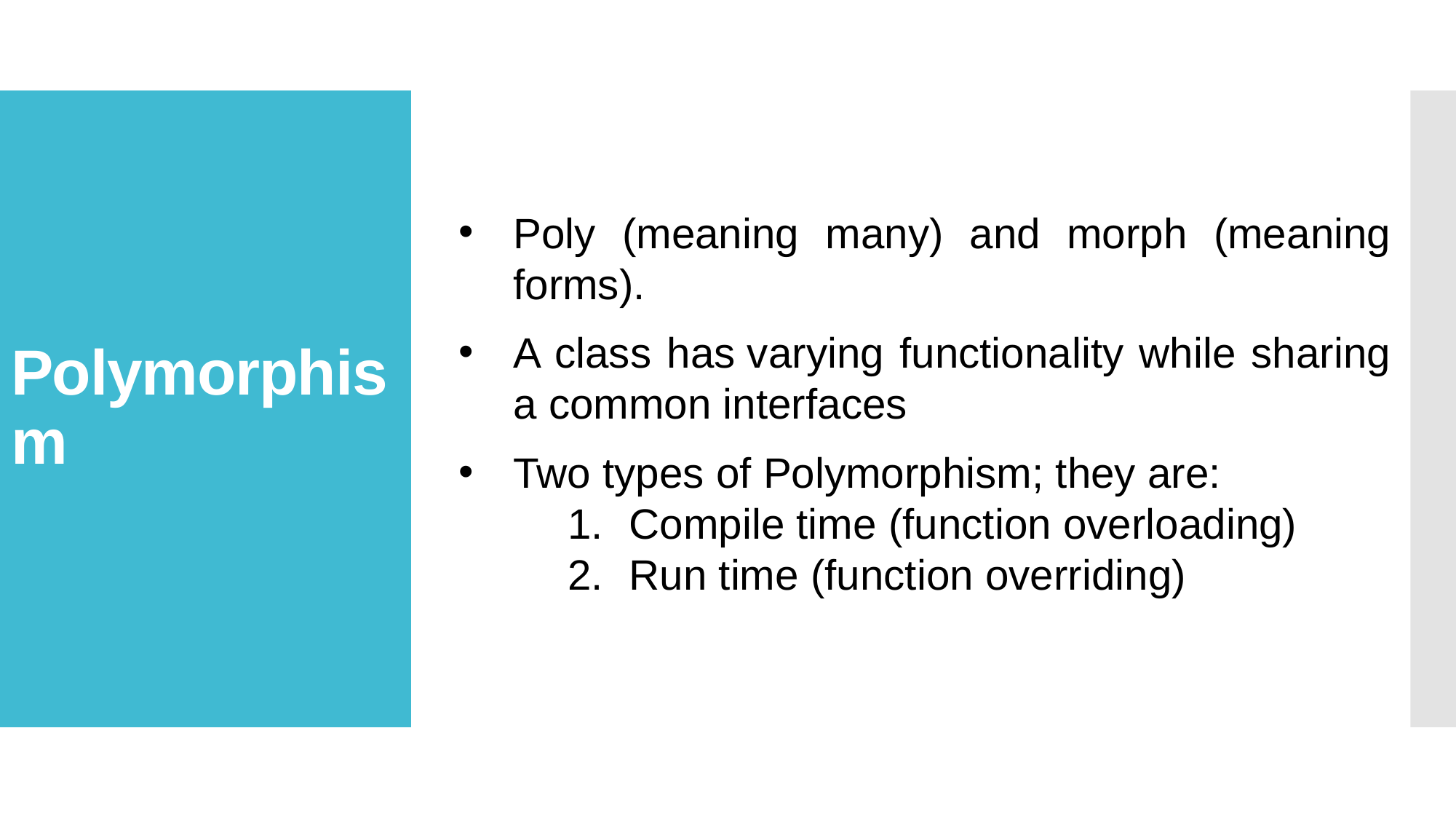

# Polymorphism
Poly (meaning many) and morph (meaning forms).
A class has varying functionality while sharing a common interfaces
Two types of Polymorphism; they are:
Compile time (function overloading)
Run time (function overriding)